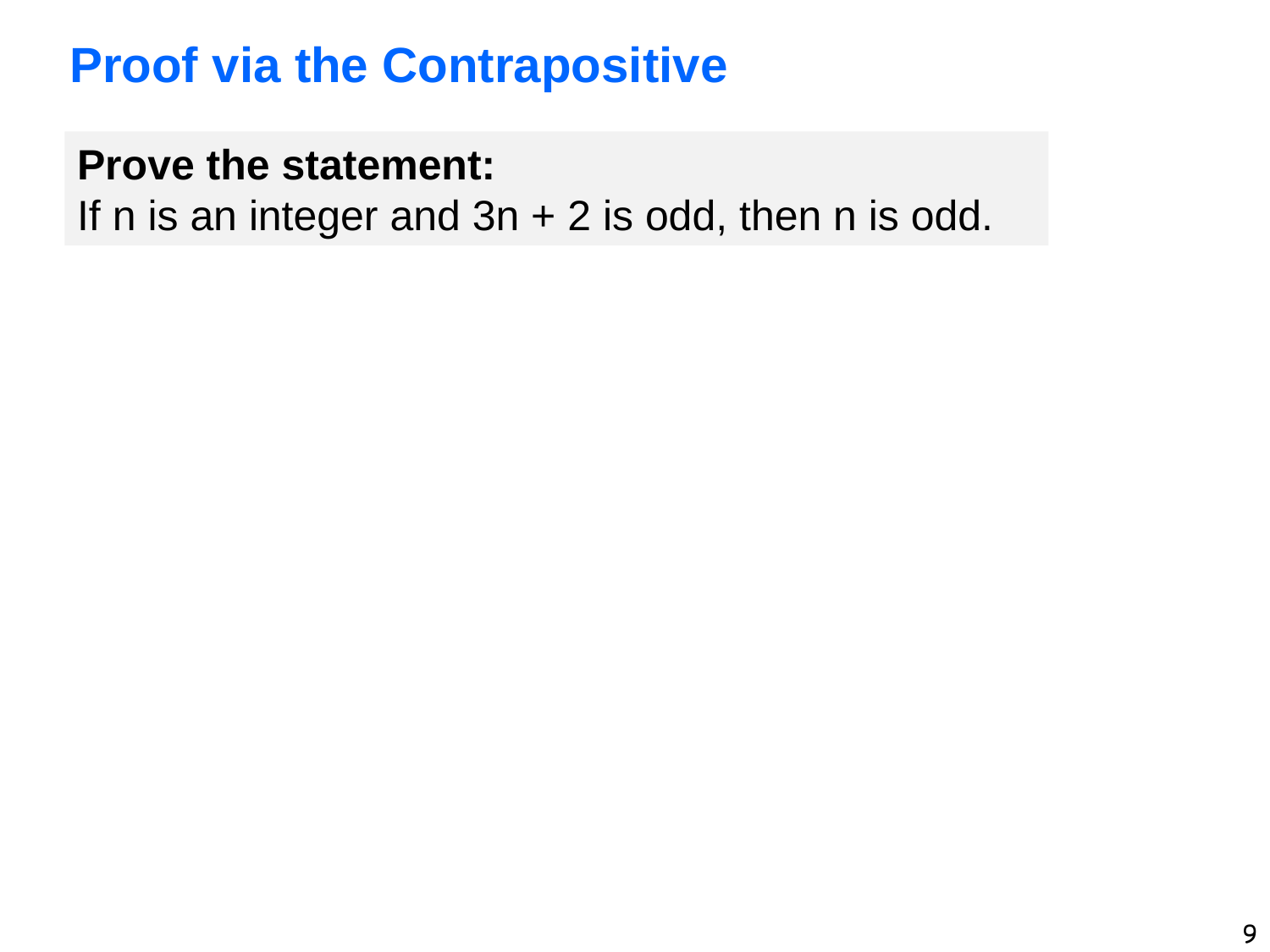

# Proof via the Contrapositive
Prove the statement:
If n is an integer and 3n + 2 is odd, then n is odd.
9